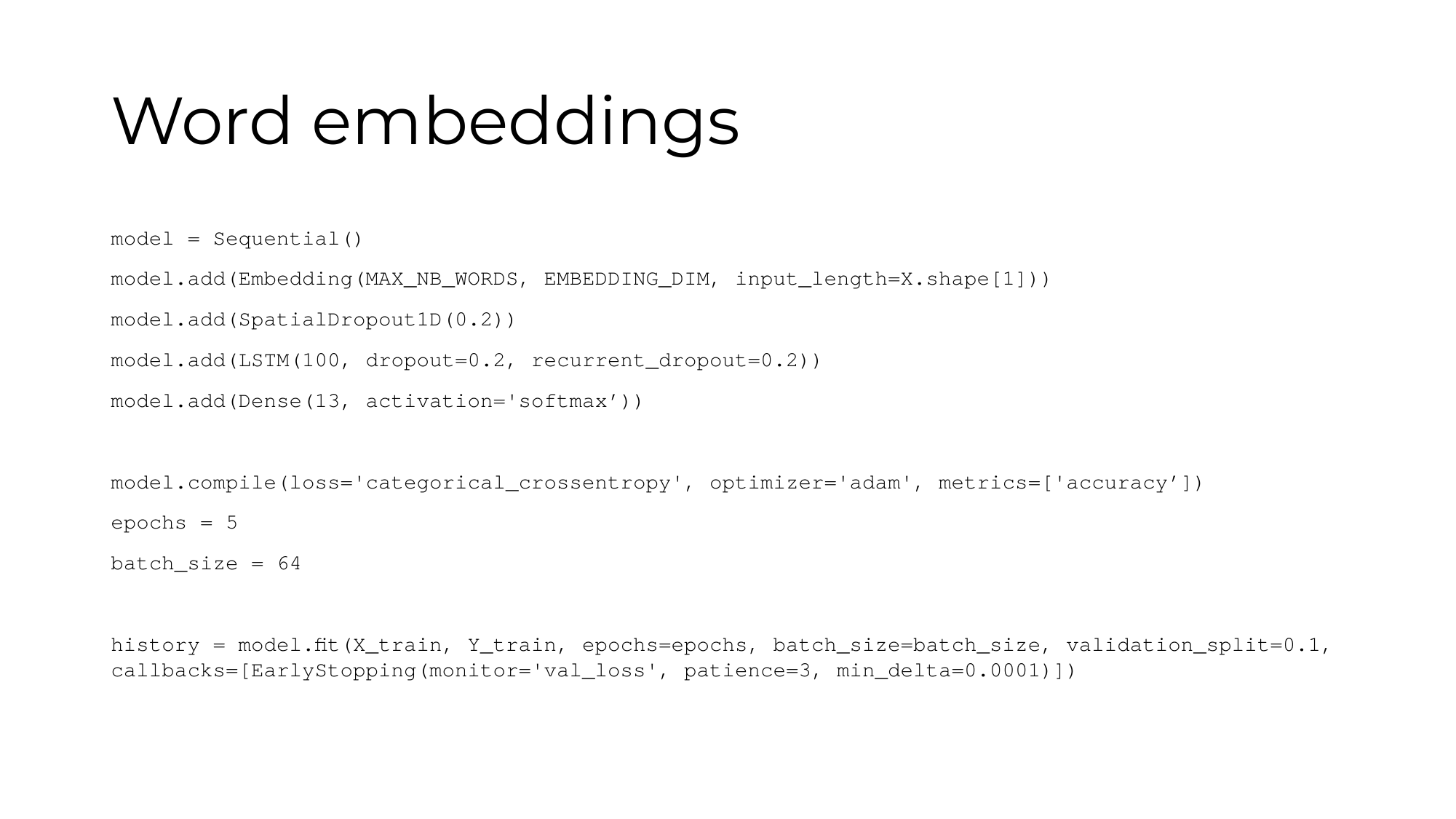

# Word embeddings
model = Sequential()
model.add(Embedding(MAX_NB_WORDS, EMBEDDING_DIM, input_length=X.shape[1]))
model.add(SpatialDropout1D(0.2))
model.add(LSTM(100, dropout=0.2, recurrent_dropout=0.2))
model.add(Dense(13, activation='softmax’))

model.compile(loss='categorical_crossentropy', optimizer='adam', metrics=['accuracy’])
epochs = 5
batch_size = 64

history = model.fit(X_train, Y_train, epochs=epochs, batch_size=batch_size, validation_split=0.1, callbacks=[EarlyStopping(monitor='val_loss', patience=3, min_delta=0.0001)])